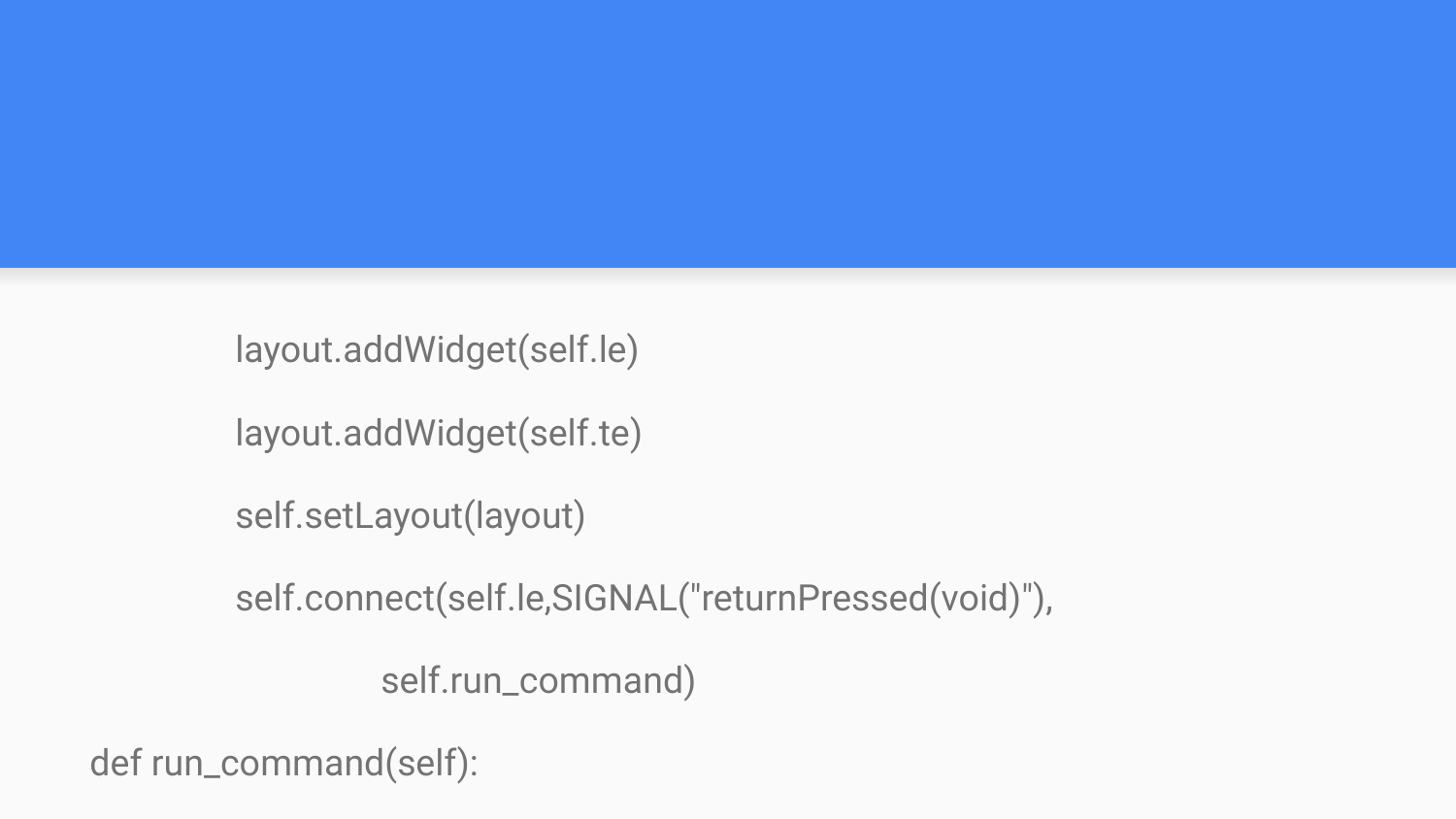

#
	layout.addWidget(self.le)
    	layout.addWidget(self.te)
    	self.setLayout(layout)
    	self.connect(self.le,SIGNAL("returnPressed(void)"),
                 	self.run_command)
def run_command(self):